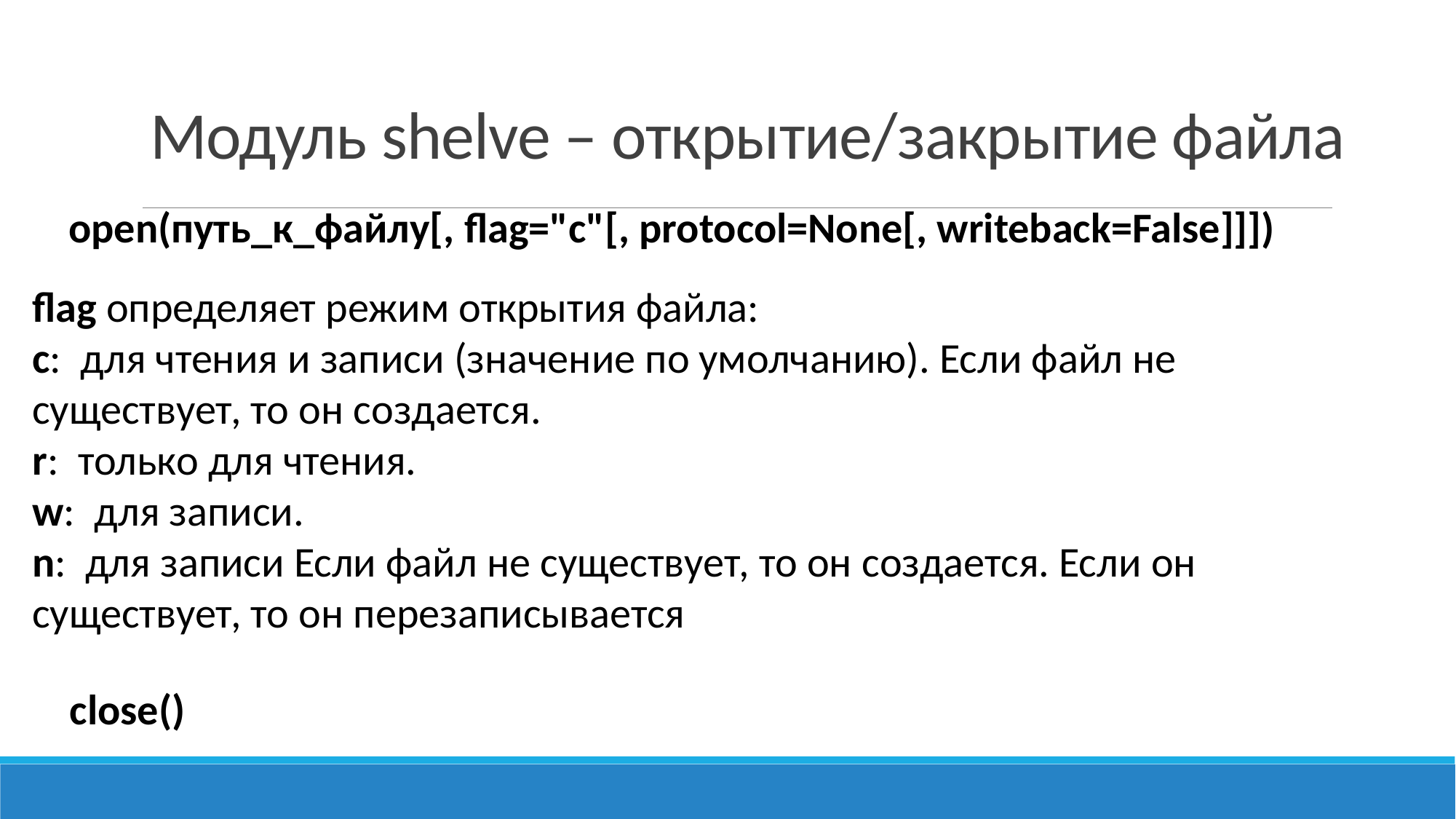

# Модуль shelve – открытие/закрытие файла
open(путь_к_файлу[, flag="c"[, protocol=None[, writeback=False]]])
flag определяет режим открытия файла:
c:  для чтения и записи (значение по умолчанию). Если файл не существует, то он создается.
r:  только для чтения.
w:  для записи.
n:  для записи Если файл не существует, то он создается. Если он существует, то он перезаписывается
close()